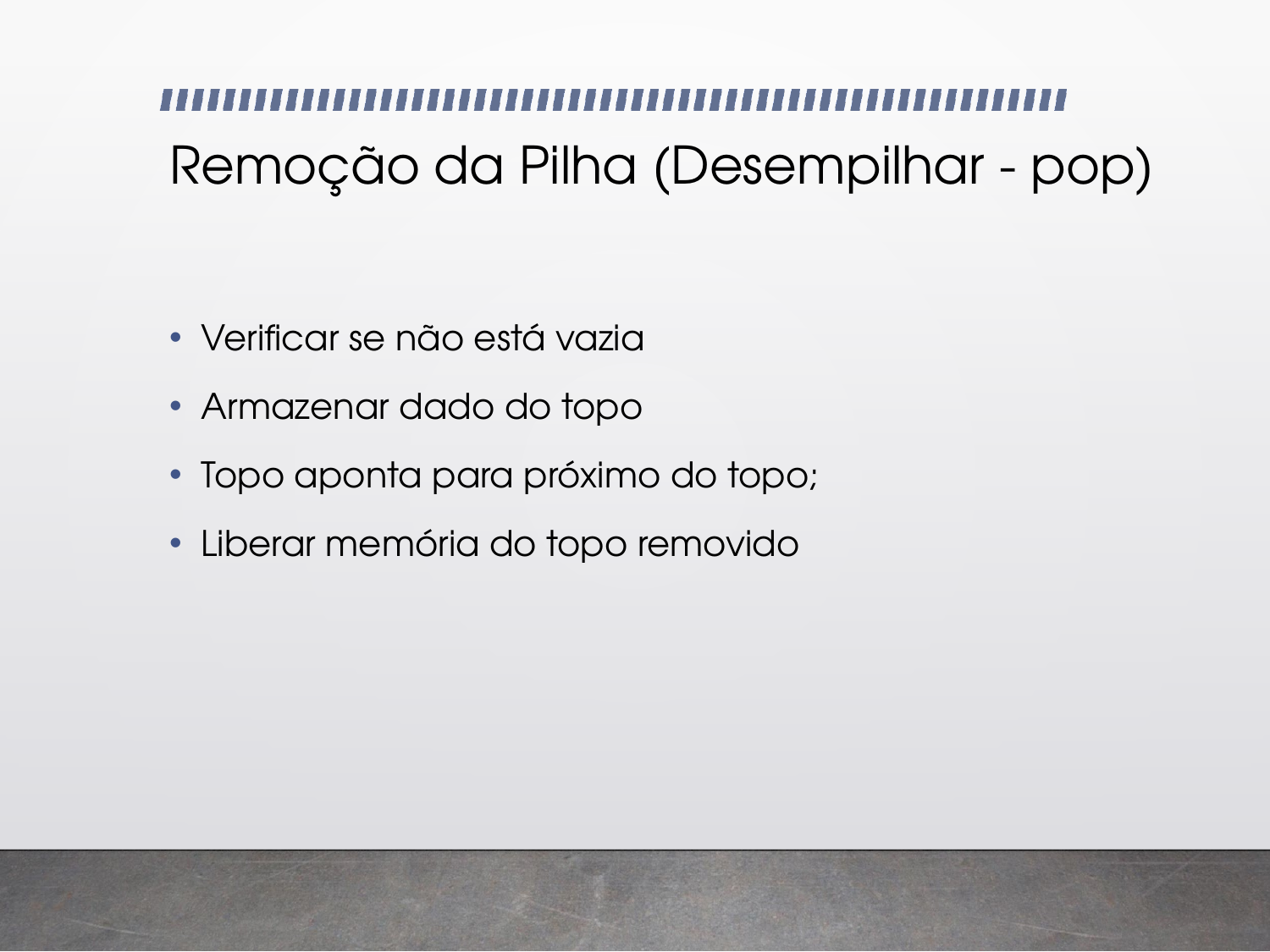

# Remoção da Pilha (Desempilhar - pop)
Verificar se não está vazia
Armazenar dado do topo
Topo aponta para próximo do topo;
Liberar memória do topo removido